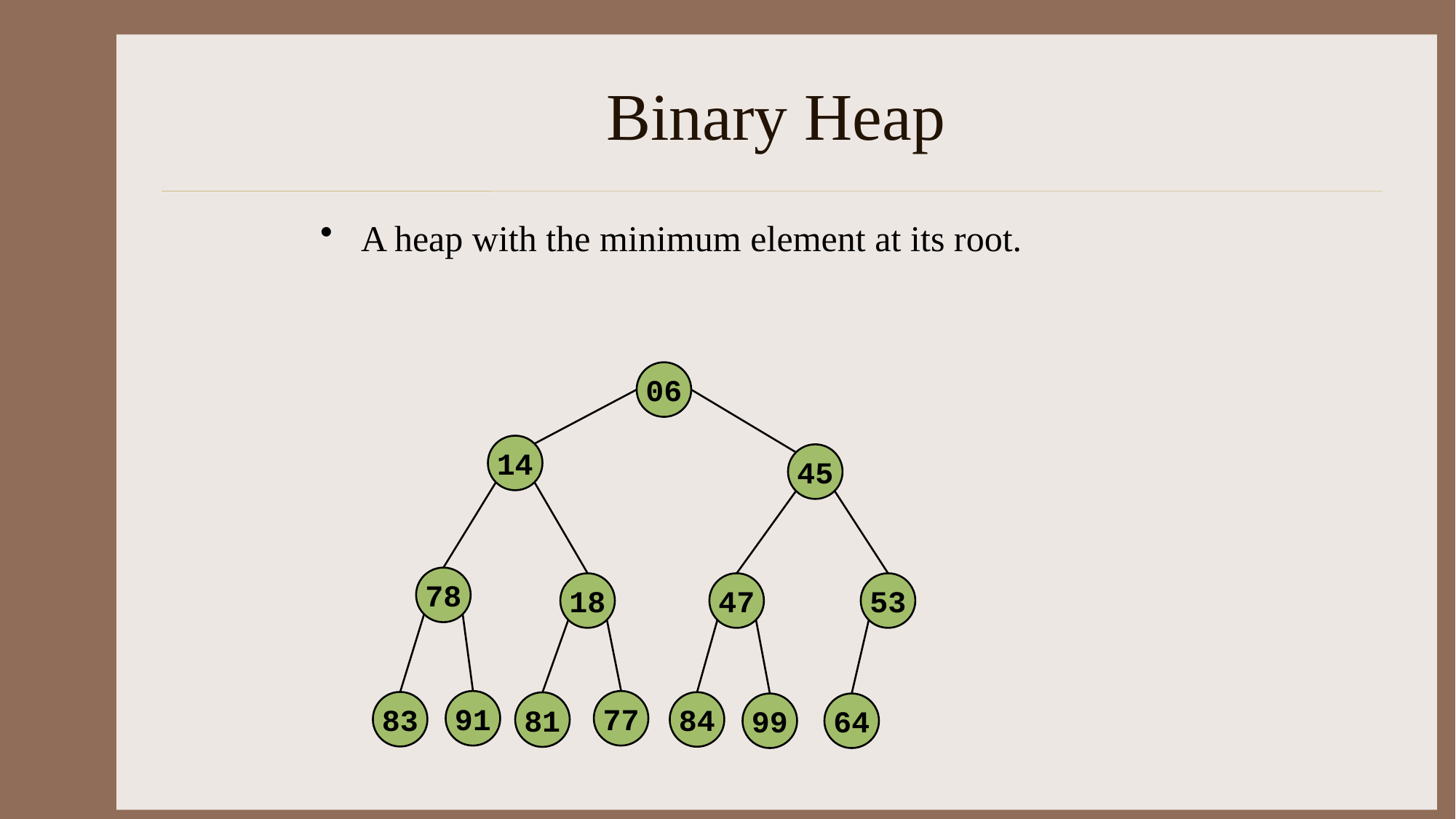

# Binary Heap
A heap with the minimum element at its root.
06
14
45
78
18
47
53
91
77
83
84
81
64
99